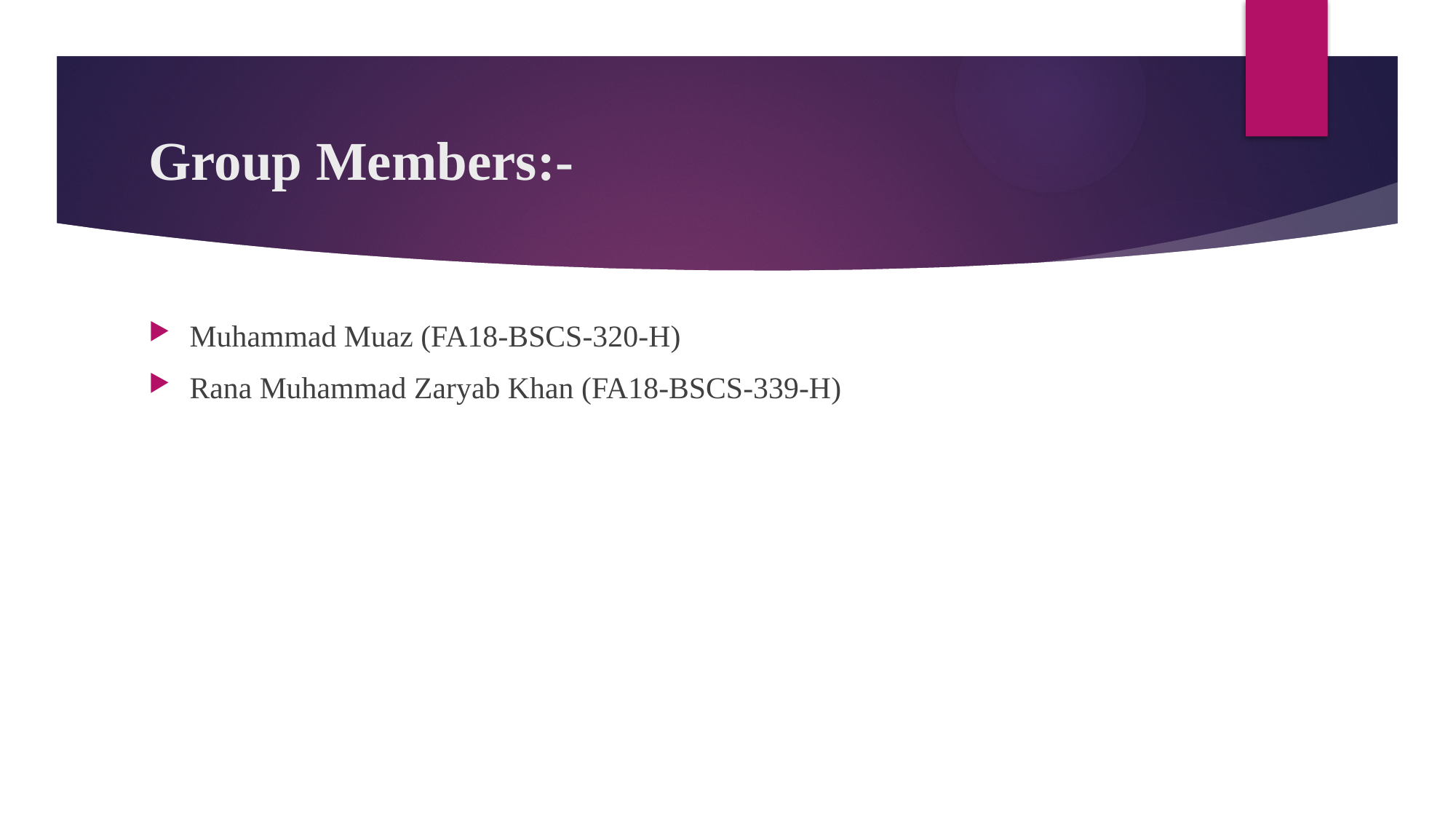

# Group Members:-
Muhammad Muaz (FA18-BSCS-320-H)
Rana Muhammad Zaryab Khan (FA18-BSCS-339-H)